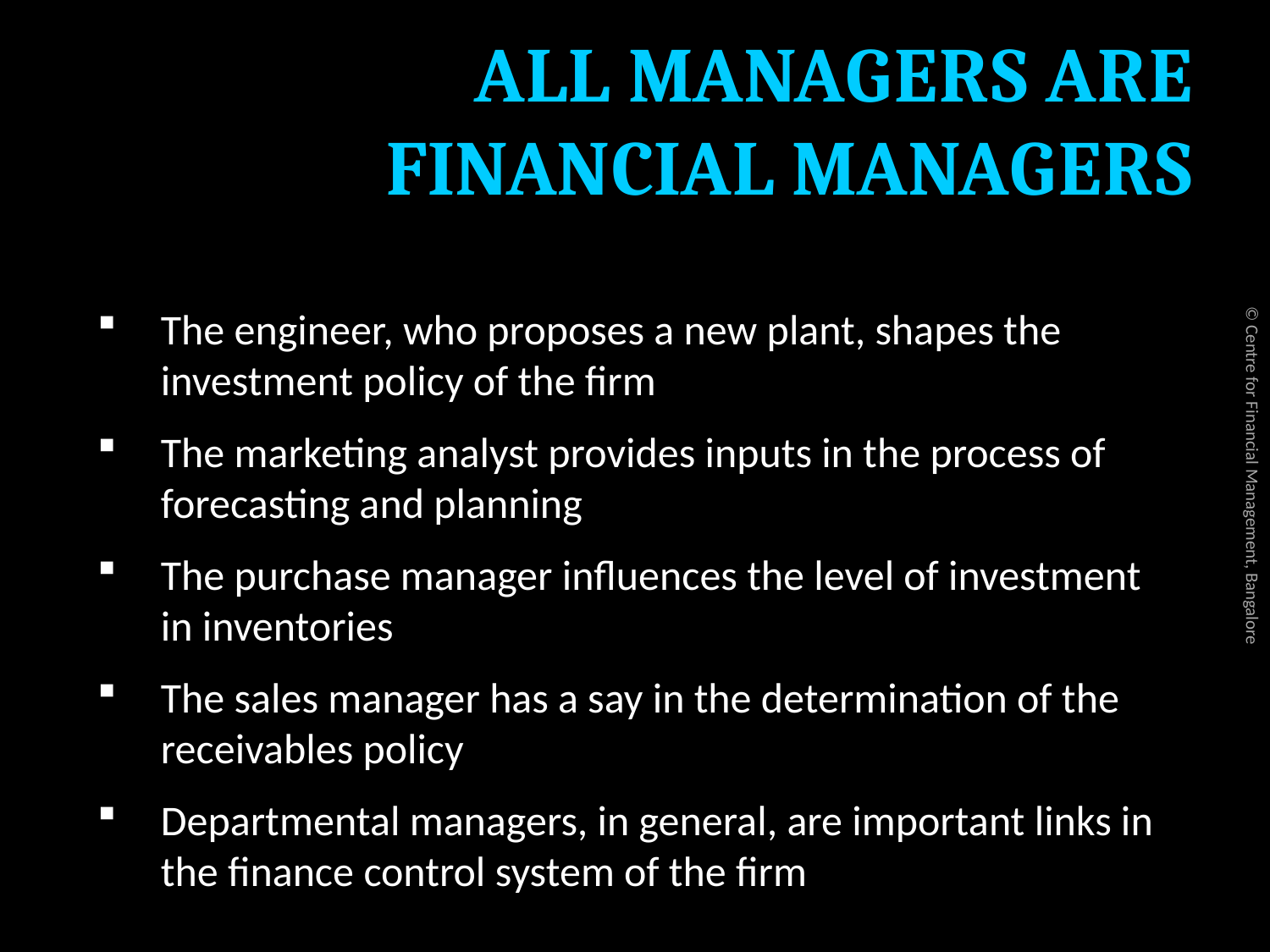

# ALL MANAGERS ARE FINANCIAL MANAGERS
The engineer, who proposes a new plant, shapes the investment policy of the firm
The marketing analyst provides inputs in the process of forecasting and planning
The purchase manager influences the level of investment in inventories
The sales manager has a say in the determination of the receivables policy
Departmental managers, in general, are important links in the finance control system of the firm